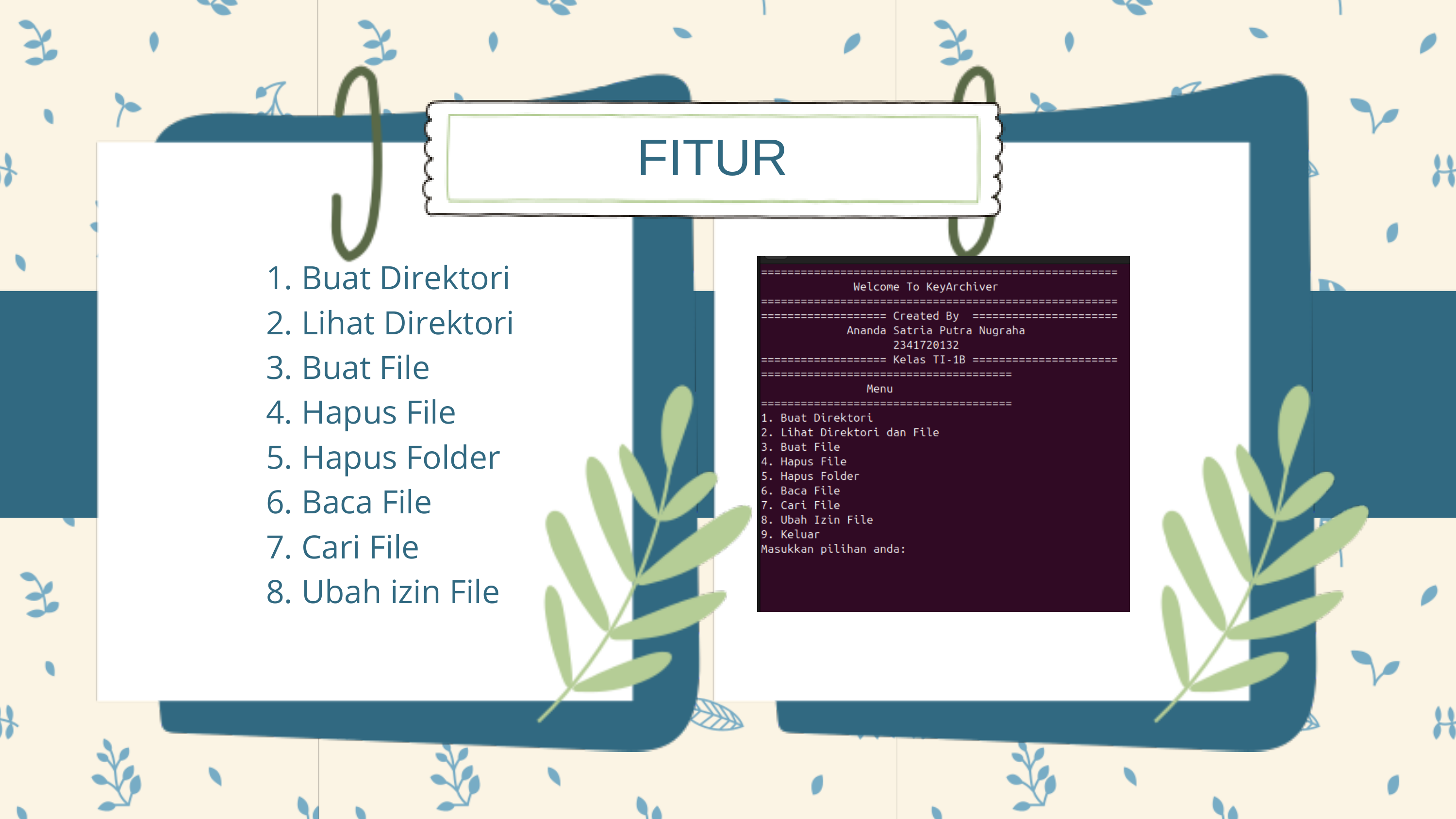

FITUR
 Buat Direktori
 Lihat Direktori
 Buat File
 Hapus File
 Hapus Folder
 Baca File
 Cari File
 Ubah izin File